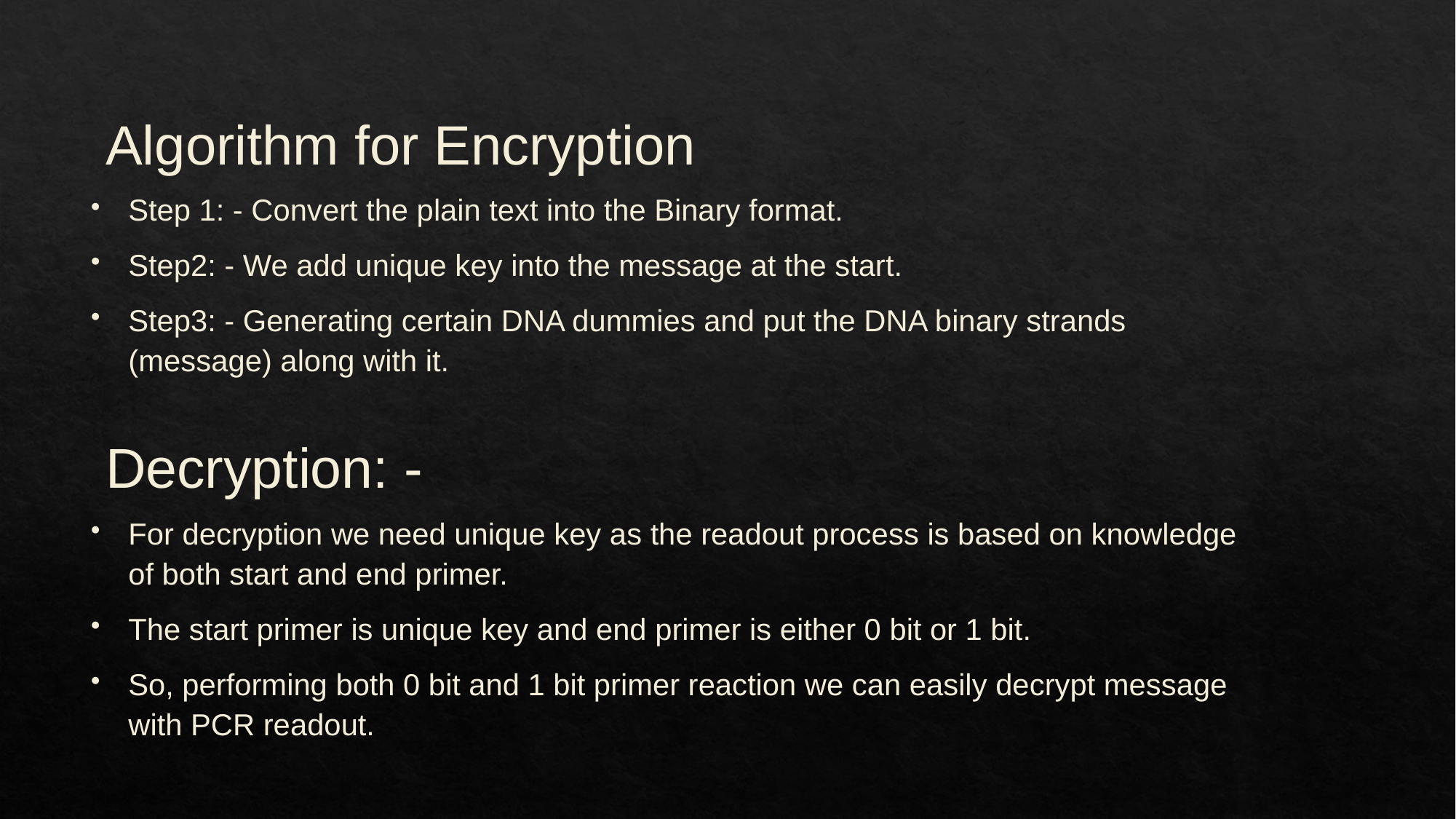

Algorithm for Encryption
Step 1: - Convert the plain text into the Binary format.
Step2: - We add unique key into the message at the start.
Step3: - Generating certain DNA dummies and put the DNA binary strands (message) along with it.
Decryption: -
For decryption we need unique key as the readout process is based on knowledge of both start and end primer.
The start primer is unique key and end primer is either 0 bit or 1 bit.
So, performing both 0 bit and 1 bit primer reaction we can easily decrypt message with PCR readout.